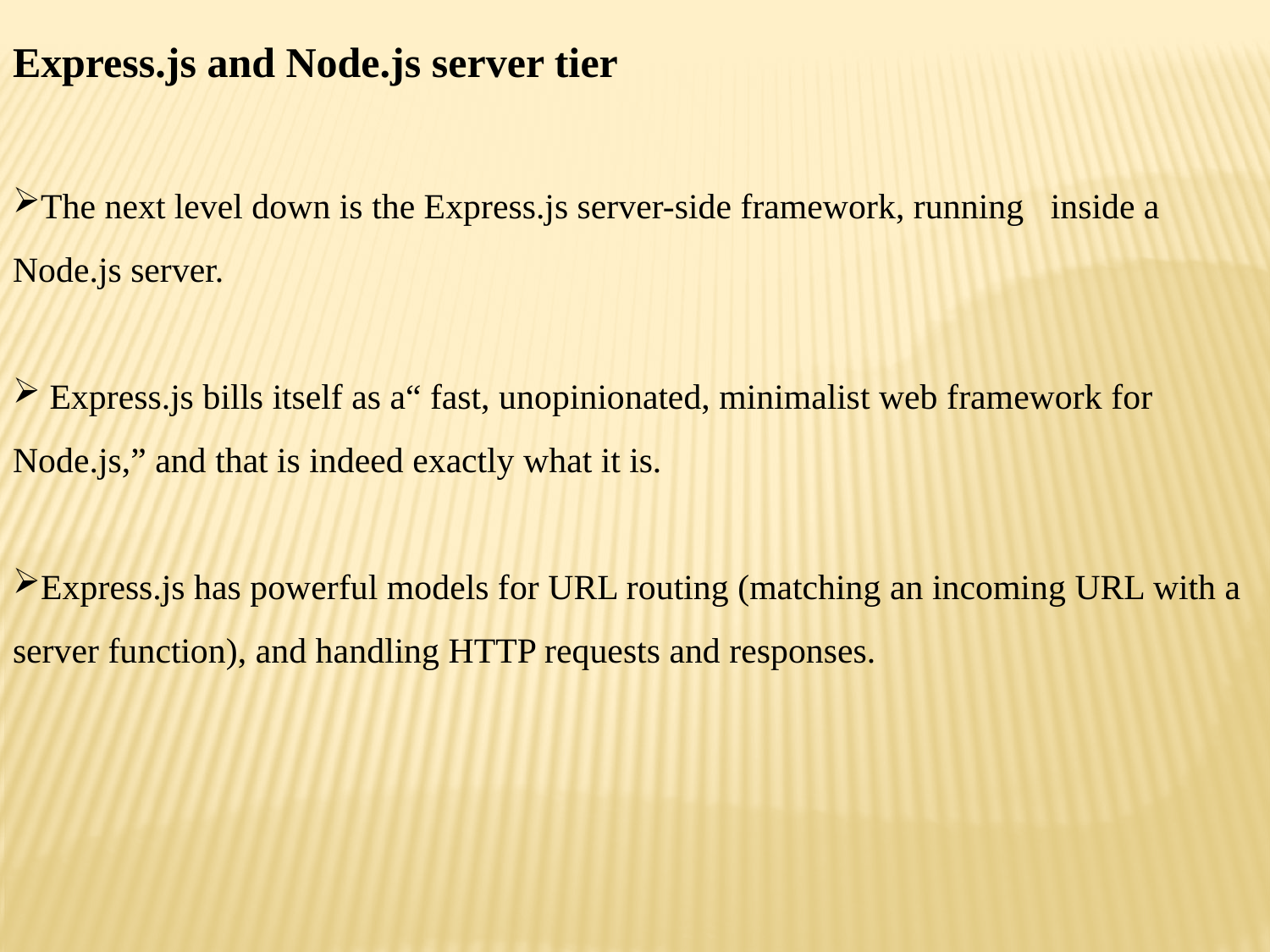

Express.js and Node.js server tier

The next level down is the Express.js server-side framework, running   inside a Node.js server.

 Express.js bills itself as a“ fast, unopinionated, minimalist web framework for Node.js,” and that is indeed exactly what it is.

Express.js has powerful models for URL routing (matching an incoming URL with a server function), and handling HTTP requests and responses.